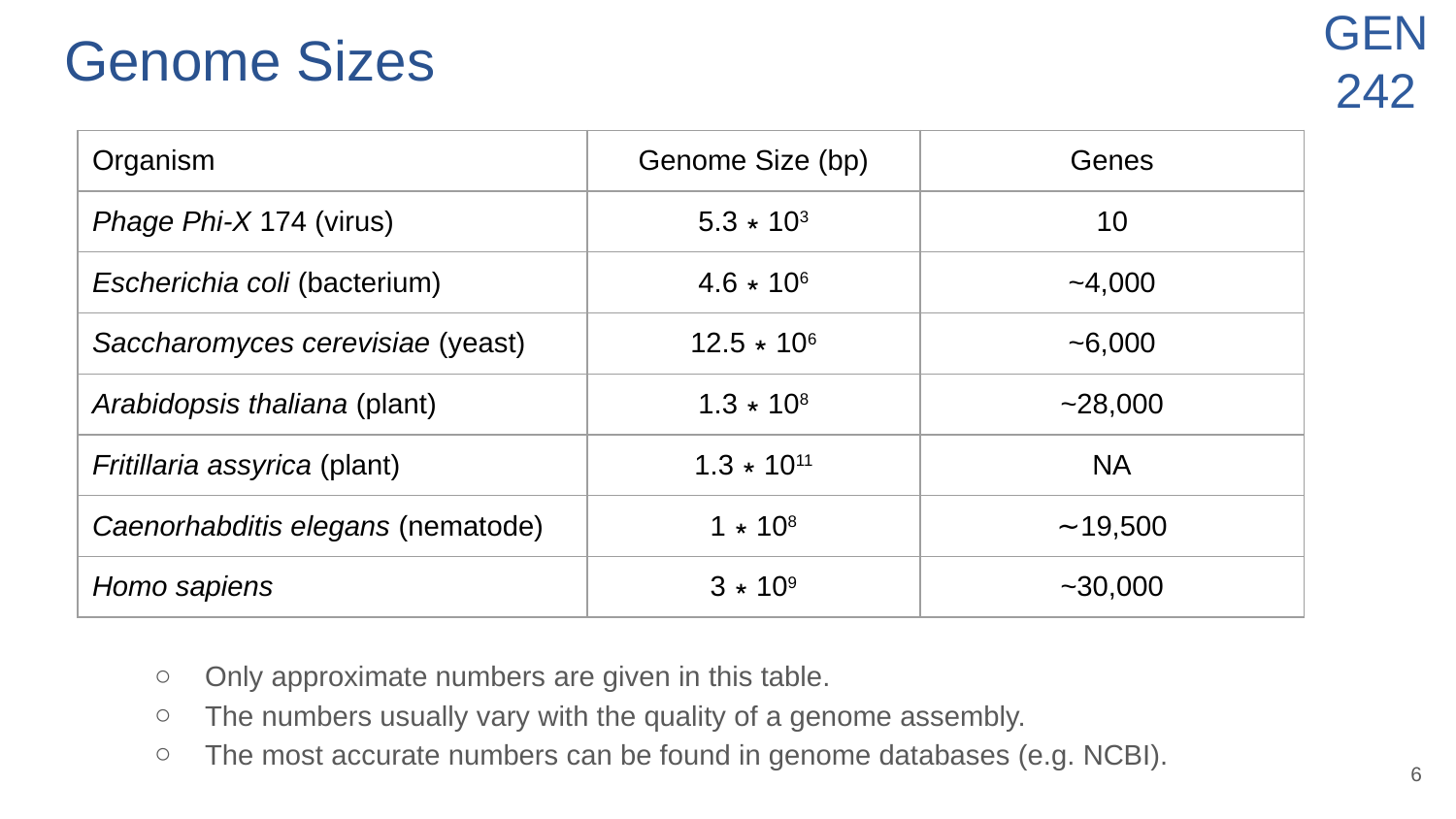

# Genome Sizes
| Organism | Genome Size (bp) | Genes |
| --- | --- | --- |
| Phage Phi-X 174 (virus) | 5.3 ∗ 103 | 10 |
| Escherichia coli (bacterium) | 4.6 ∗ 106 | ~4,000 |
| Saccharomyces cerevisiae (yeast) | 12.5 ∗ 106 | ~6,000 |
| Arabidopsis thaliana (plant) | 1.3 ∗ 108 | ~28,000 |
| Fritillaria assyrica (plant) | 1.3 ∗ 1011 | NA |
| Caenorhabditis elegans (nematode) | 1 ∗ 108 | ∼19,500 |
| Homo sapiens | 3 ∗ 109 | ~30,000 |
Only approximate numbers are given in this table.
The numbers usually vary with the quality of a genome assembly.
The most accurate numbers can be found in genome databases (e.g. NCBI).
6